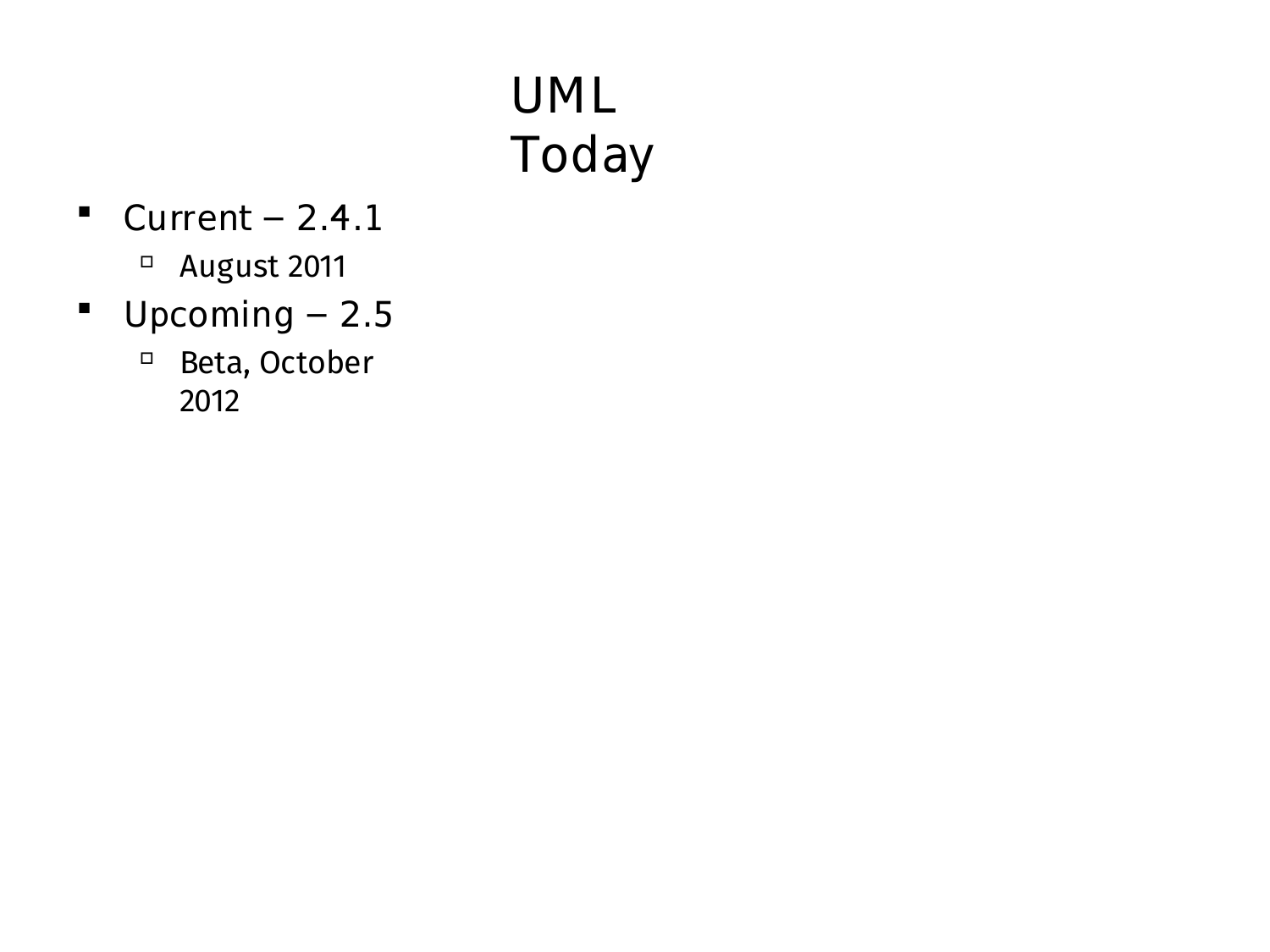

# UML Today
Current – 2.4.1
August 2011
Upcoming – 2.5
Beta, October 2012
6